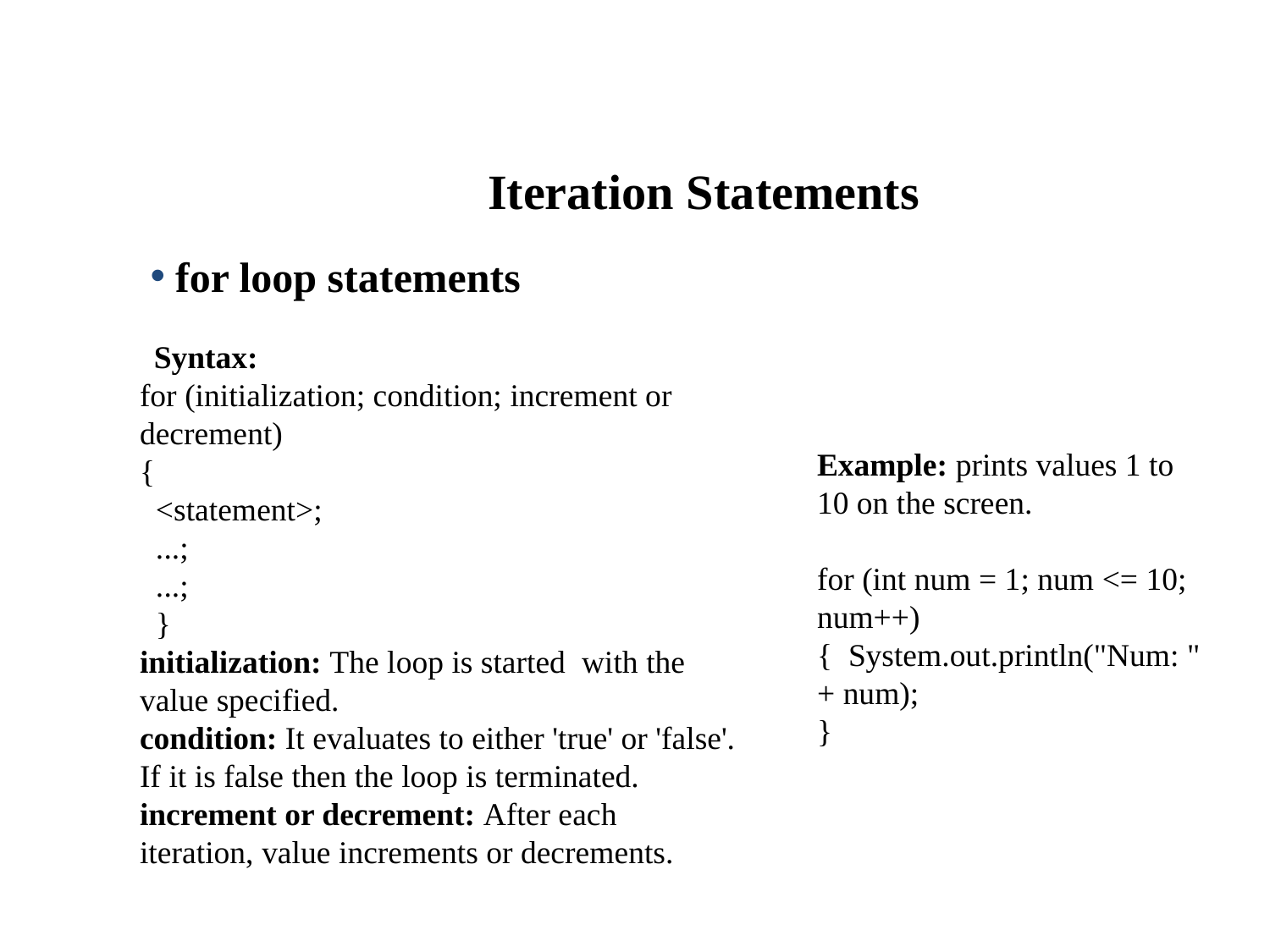

Example: If n%2 evaluates to 0 then the "if" block is executed. Here it evaluates to 0 so if block is executed. Hence "This is even number" is printed on the screen.
Iteration Statements
for loop statements
  Syntax:
for (initialization; condition; increment or decrement)
{
  <statement>;
  ...;
  ...;
  }
initialization: The loop is started  with the value specified.
condition: It evaluates to either 'true' or 'false'. If it is false then the loop is terminated. 
increment or decrement: After each iteration, value increments or decrements.
Example: prints values 1 to 10 on the screen.

for (int num = 1; num <= 10; num++)
{  System.out.println("Num: " + num);
}